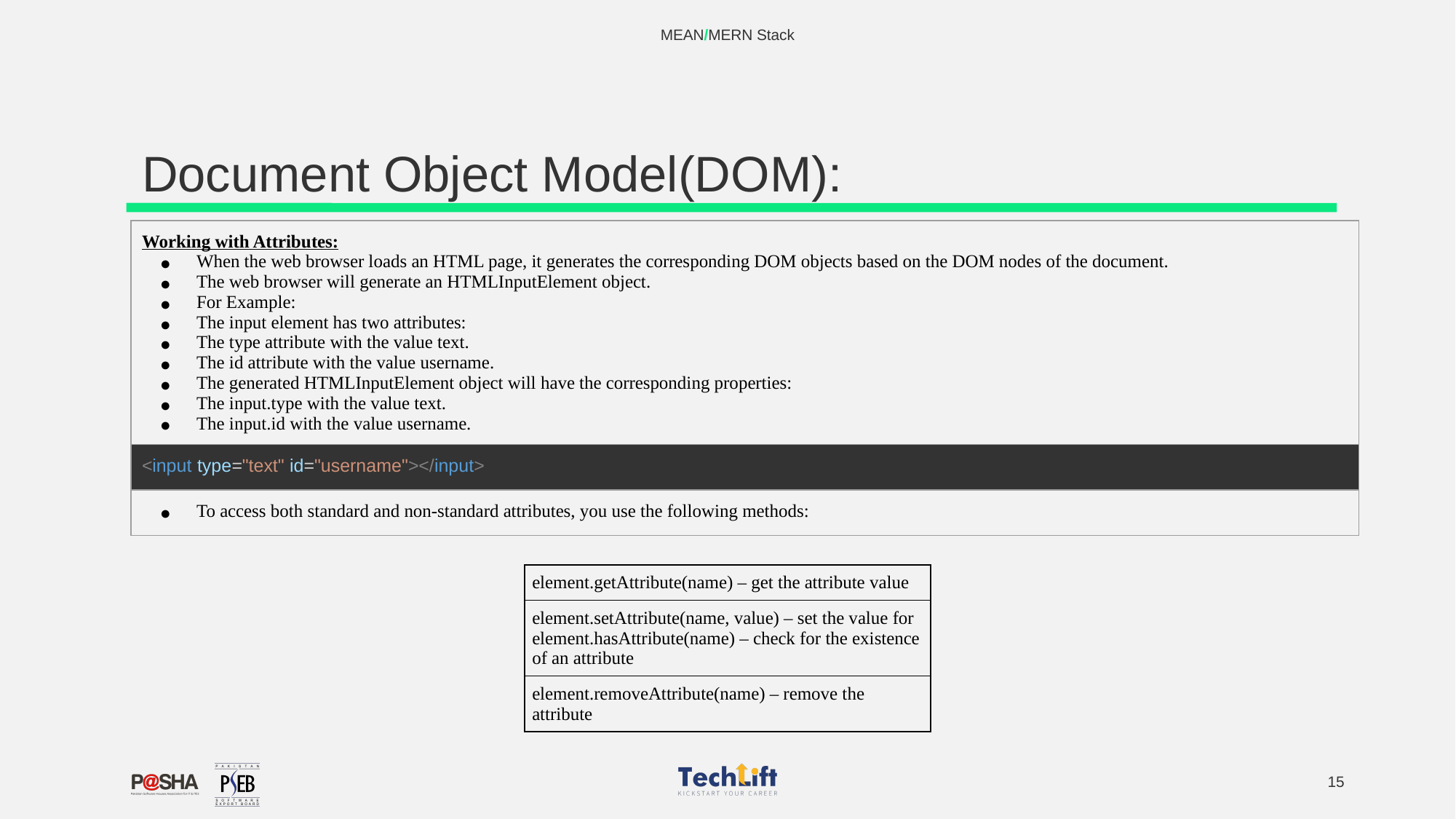

MEAN/MERN Stack
# Document Object Model(DOM):
| Working with Attributes: When the web browser loads an HTML page, it generates the corresponding DOM objects based on the DOM nodes of the document. The web browser will generate an HTMLInputElement object. For Example: The input element has two attributes: The type attribute with the value text. The id attribute with the value username. The generated HTMLInputElement object will have the corresponding properties: The input.type with the value text. The input.id with the value username. |
| --- |
| <input type="text" id="username"></input> |
| To access both standard and non-standard attributes, you use the following methods: |
| element.getAttribute(name) – get the attribute value |
| --- |
| element.setAttribute(name, value) – set the value for element.hasAttribute(name) – check for the existence of an attribute |
| element.removeAttribute(name) – remove the attribute |
15